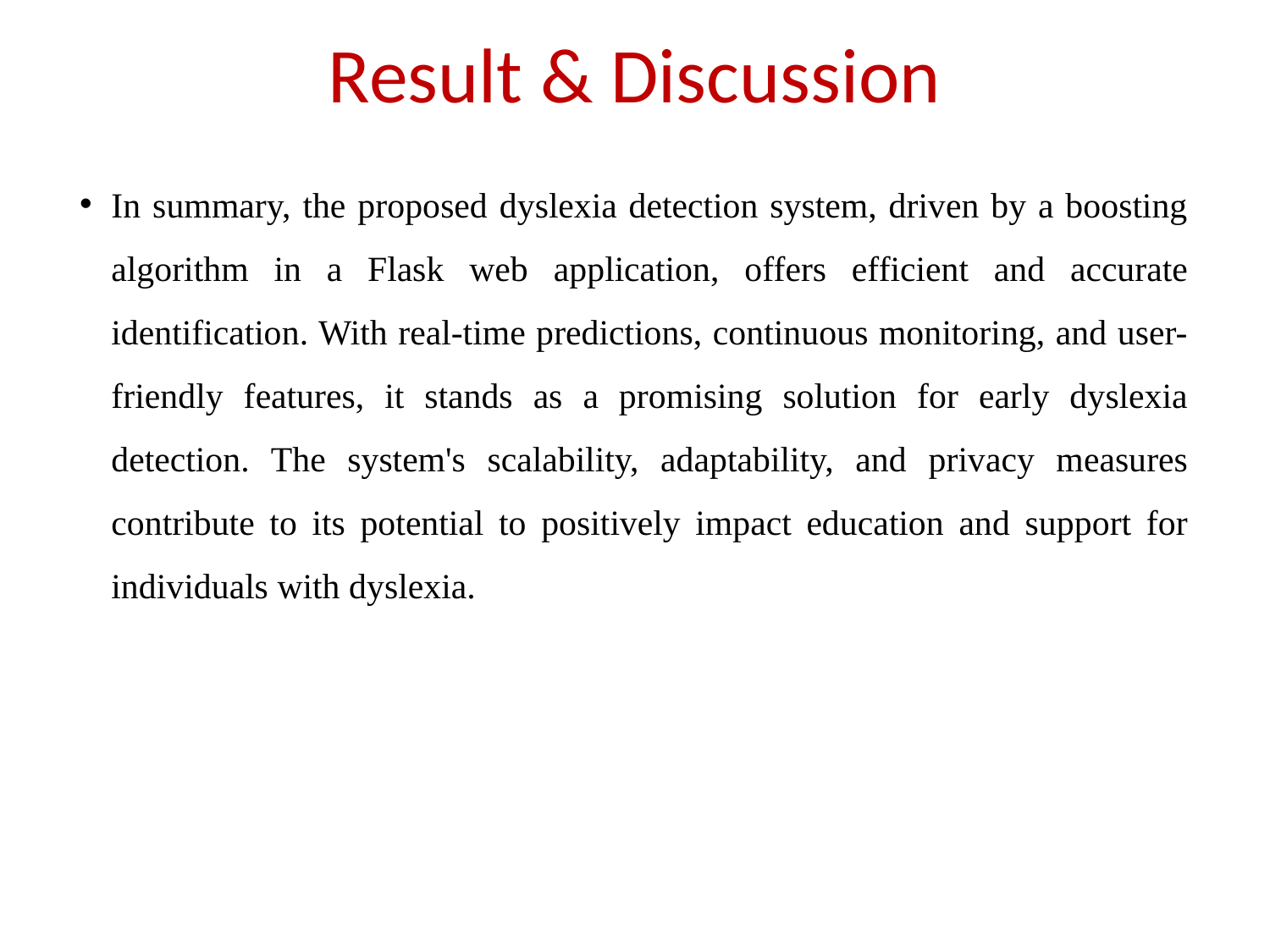

Result & Discussion
In summary, the proposed dyslexia detection system, driven by a boosting algorithm in a Flask web application, offers efficient and accurate identification. With real-time predictions, continuous monitoring, and user-friendly features, it stands as a promising solution for early dyslexia detection. The system's scalability, adaptability, and privacy measures contribute to its potential to positively impact education and support for individuals with dyslexia.